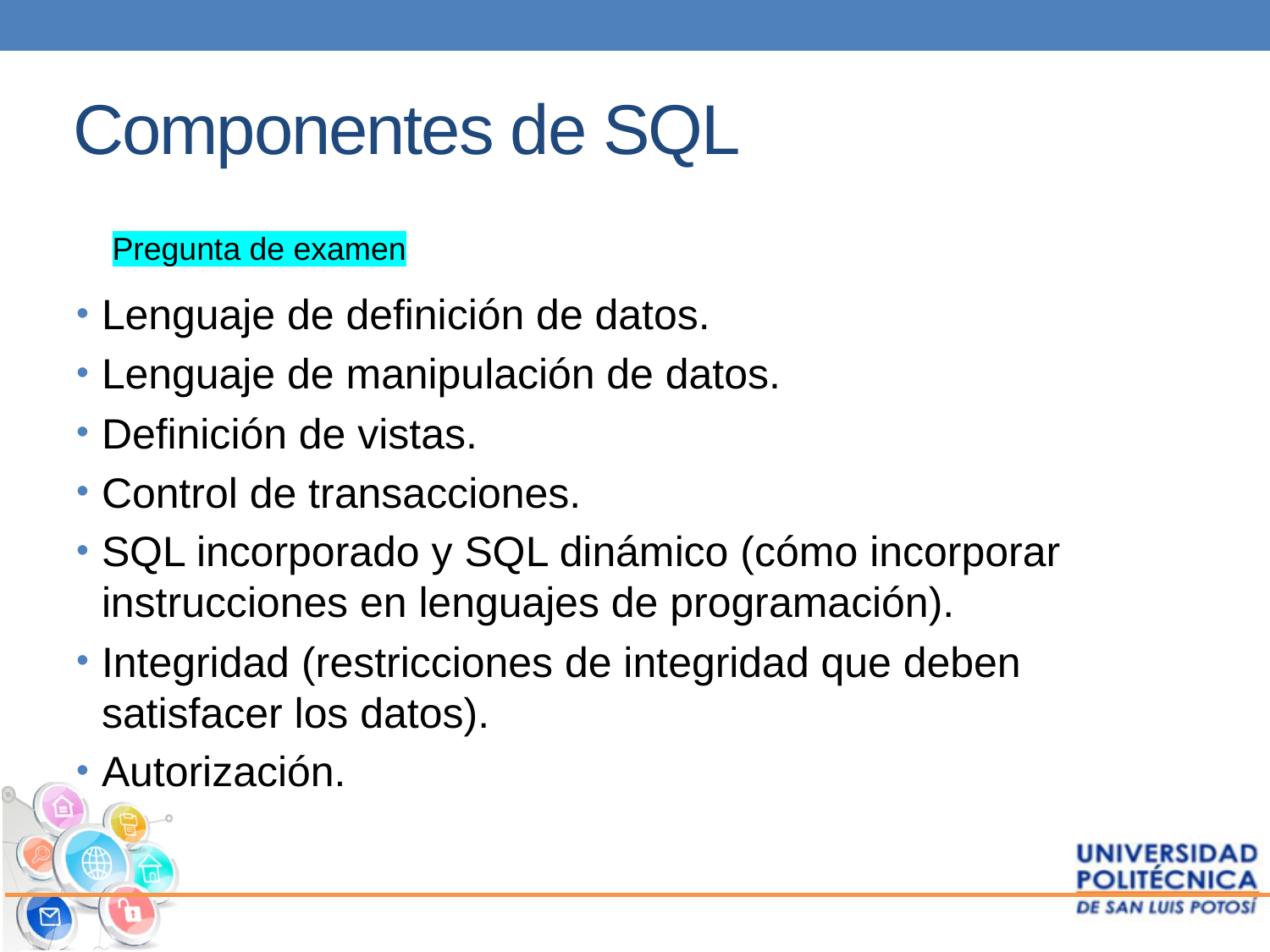

# Componentes de SQL

Lenguaje de definición de datos.
Lenguaje de manipulación de datos.
Definición de vistas.
Control de transacciones.
SQL incorporado y SQL dinámico (cómo incorporar instrucciones en lenguajes de programación).
Integridad (restricciones de integridad que deben satisfacer los datos).
Autorización.
Pregunta de examen